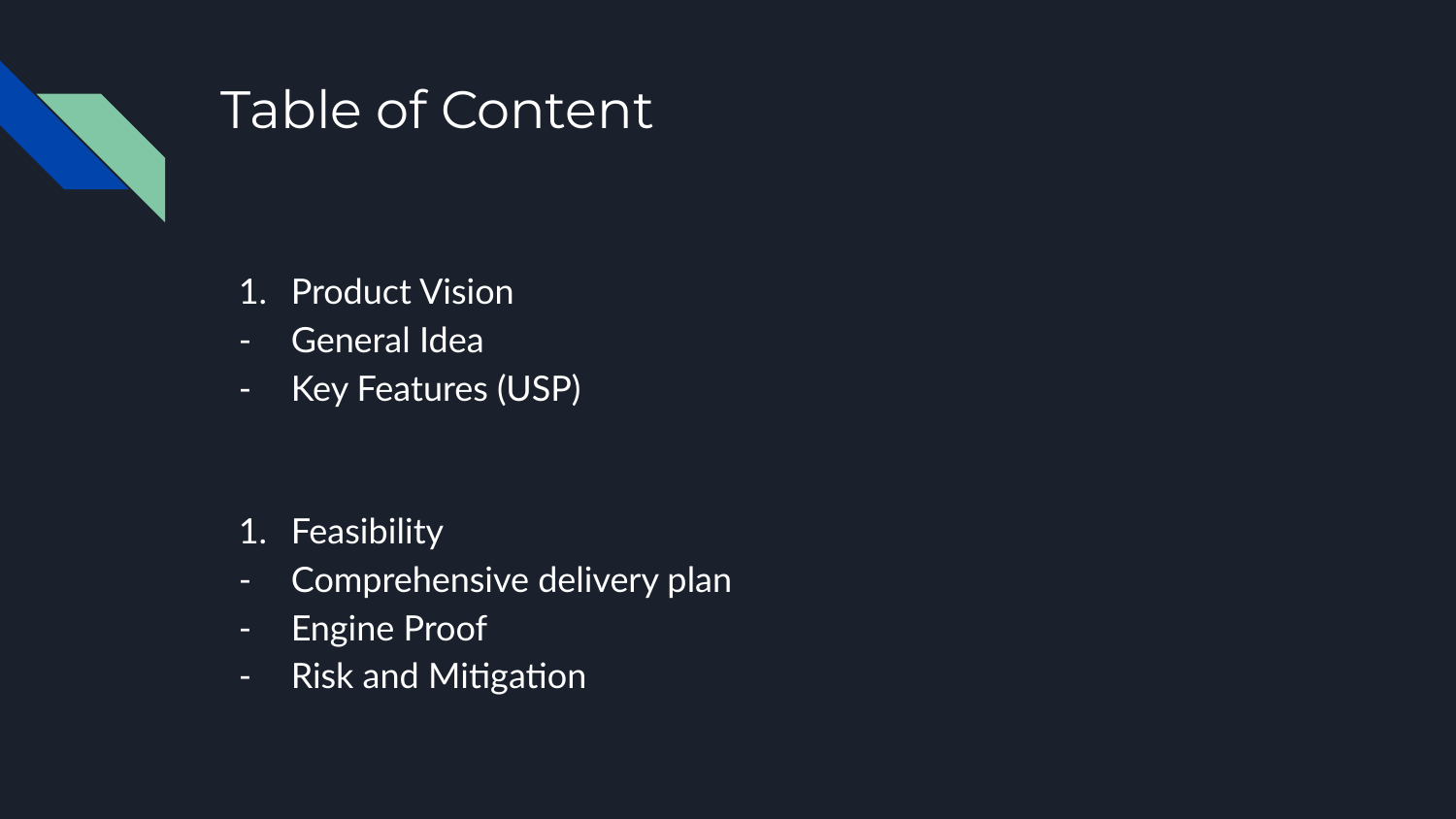

# Table of Content
Product Vision
General Idea
Key Features (USP)

Feasibility
Comprehensive delivery plan
Engine Proof
Risk and Mitigation